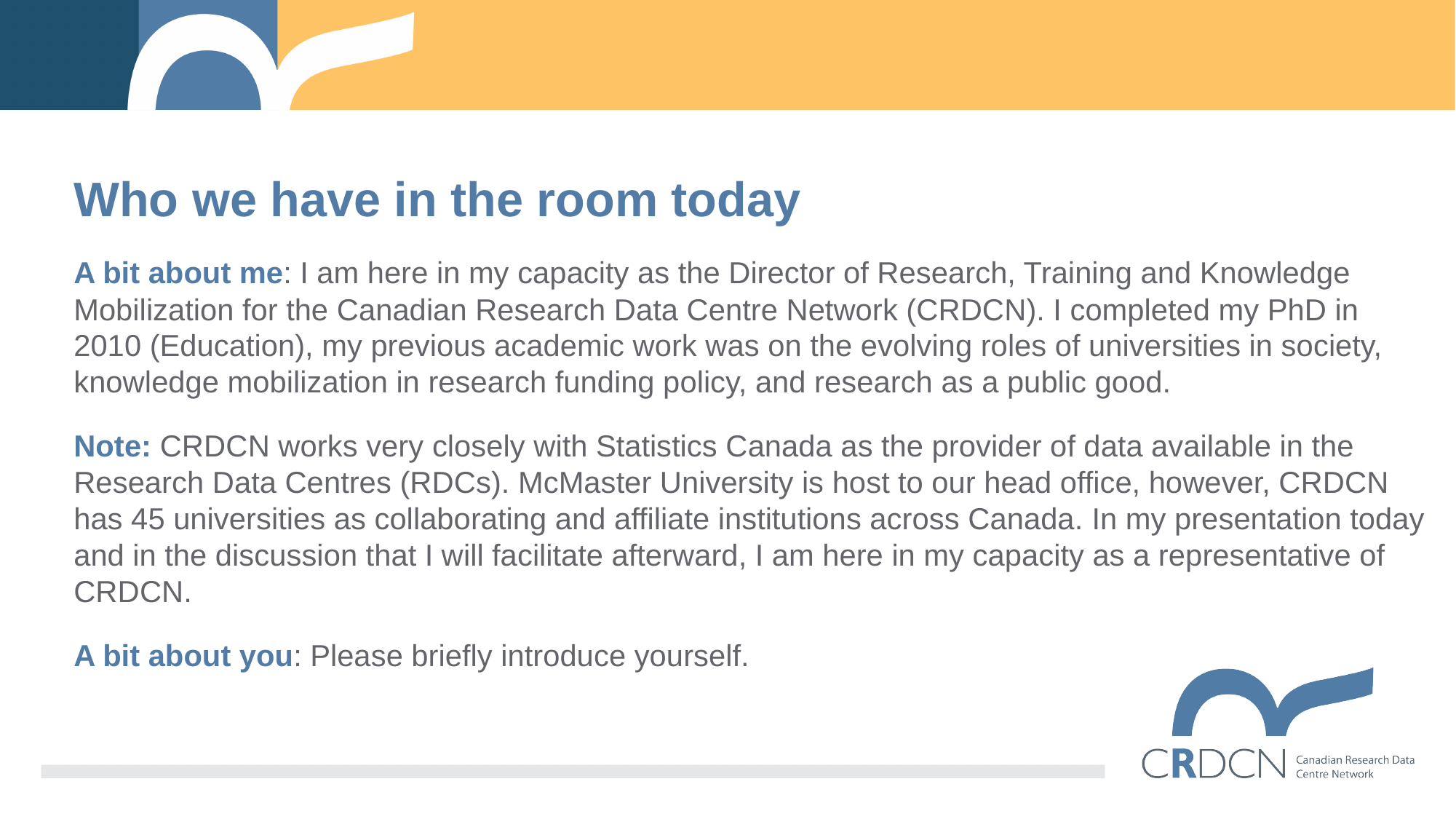

Who we have in the room today
A bit about me: I am here in my capacity as the Director of Research, Training and Knowledge Mobilization for the Canadian Research Data Centre Network (CRDCN). I completed my PhD in 2010 (Education), my previous academic work was on the evolving roles of universities in society, knowledge mobilization in research funding policy, and research as a public good.
Note: CRDCN works very closely with Statistics Canada as the provider of data available in the Research Data Centres (RDCs). McMaster University is host to our head office, however, CRDCN has 45 universities as collaborating and affiliate institutions across Canada. In my presentation today and in the discussion that I will facilitate afterward, I am here in my capacity as a representative of CRDCN.
A bit about you: Please briefly introduce yourself.